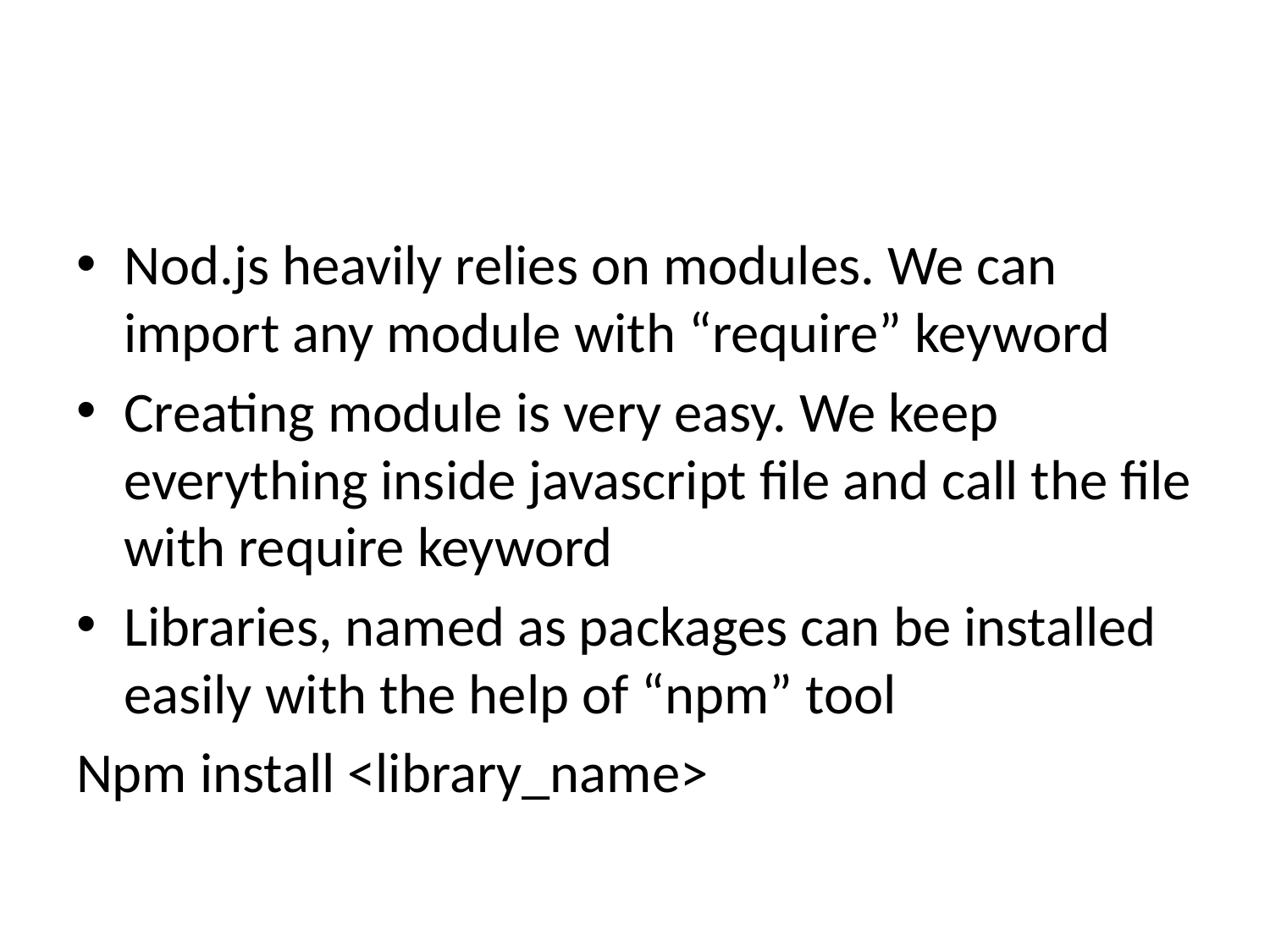

# Node.js Ecosystem
Nod.js heavily relies on modules. We can import any module with “require” keyword
Creating module is very easy. We keep everything inside javascript file and call the file with require keyword
Libraries, named as packages can be installed easily with the help of “npm” tool
Npm install <library_name>